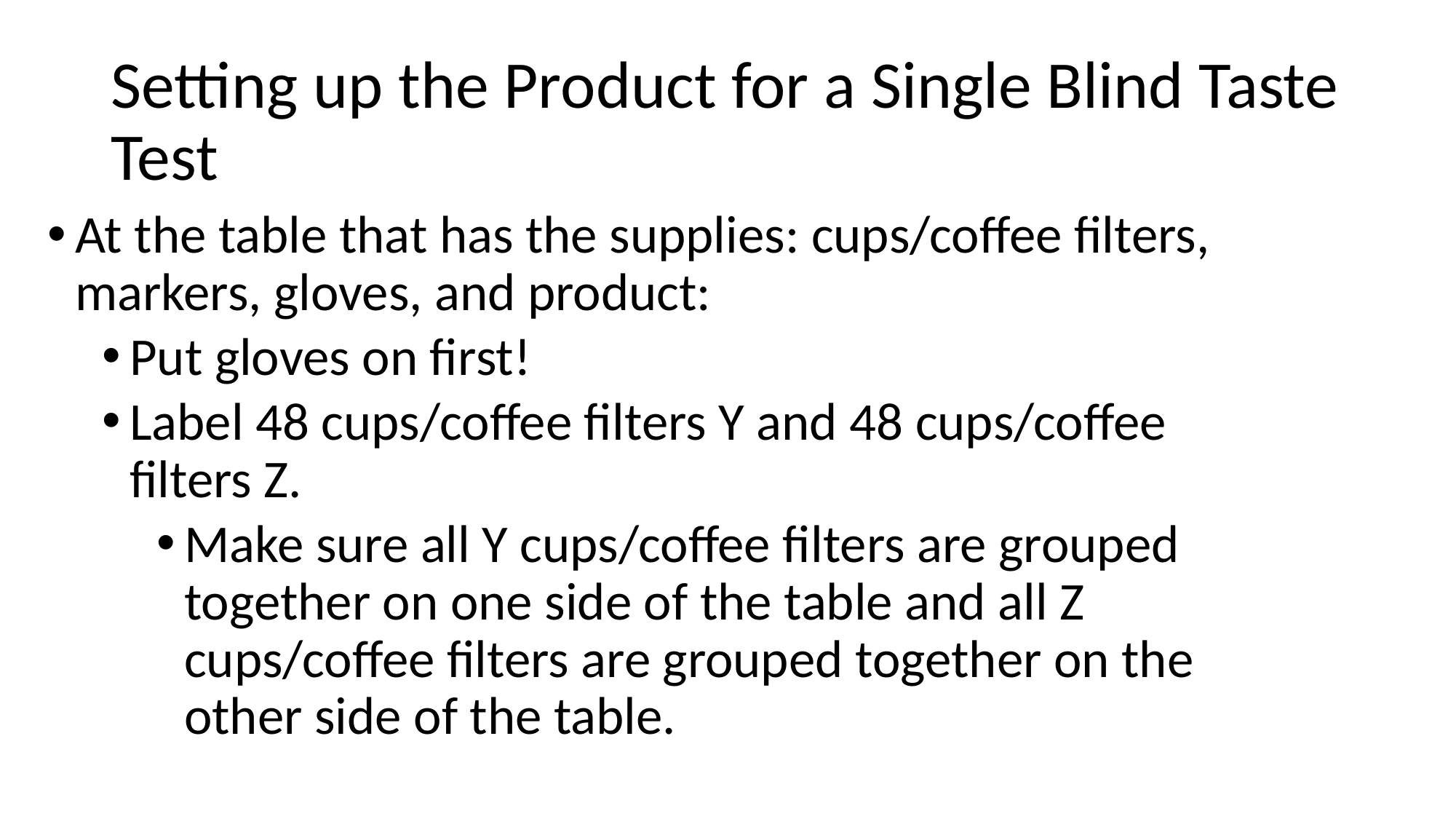

# Setting up the Product for a Single Blind Taste Test
At the table that has the supplies: cups/coffee filters, markers, gloves, and product:
Put gloves on first!
Label 48 cups/coffee filters Y and 48 cups/coffee filters Z.
Make sure all Y cups/coffee filters are grouped together on one side of the table and all Z cups/coffee filters are grouped together on the other side of the table.